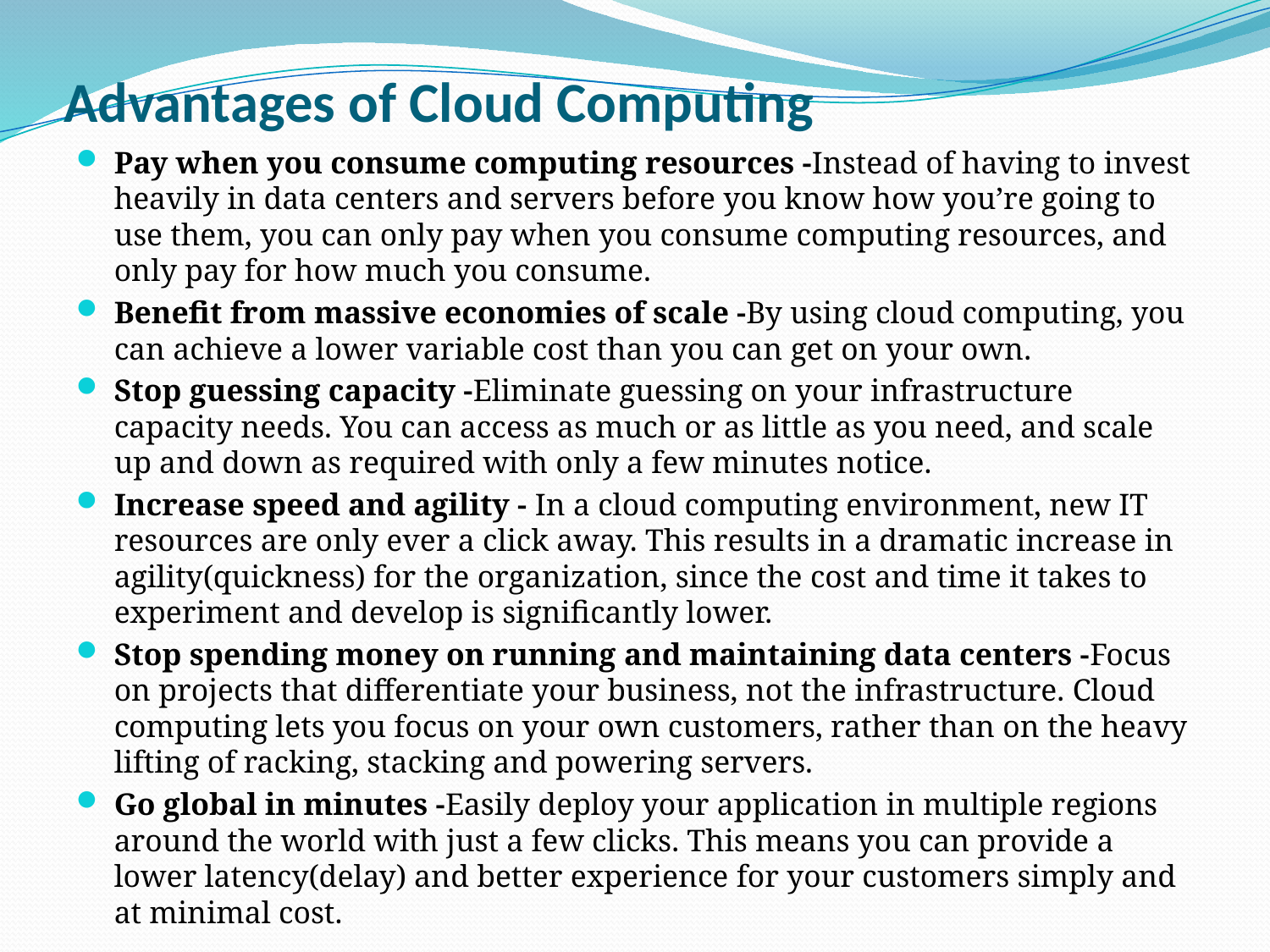

# Advantages of Cloud Computing
Pay when you consume computing resources -Instead of having to invest heavily in data centers and servers before you know how you’re going to use them, you can only pay when you consume computing resources, and only pay for how much you consume.
Benefit from massive economies of scale -By using cloud computing, you can achieve a lower variable cost than you can get on your own.
Stop guessing capacity -Eliminate guessing on your infrastructure capacity needs. You can access as much or as little as you need, and scale up and down as required with only a few minutes notice.
Increase speed and agility - In a cloud computing environment, new IT resources are only ever a click away. This results in a dramatic increase in agility(quickness) for the organization, since the cost and time it takes to experiment and develop is significantly lower.
Stop spending money on running and maintaining data centers -Focus on projects that differentiate your business, not the infrastructure. Cloud computing lets you focus on your own customers, rather than on the heavy lifting of racking, stacking and powering servers.
Go global in minutes -Easily deploy your application in multiple regions around the world with just a few clicks. This means you can provide a lower latency(delay) and better experience for your customers simply and at minimal cost.